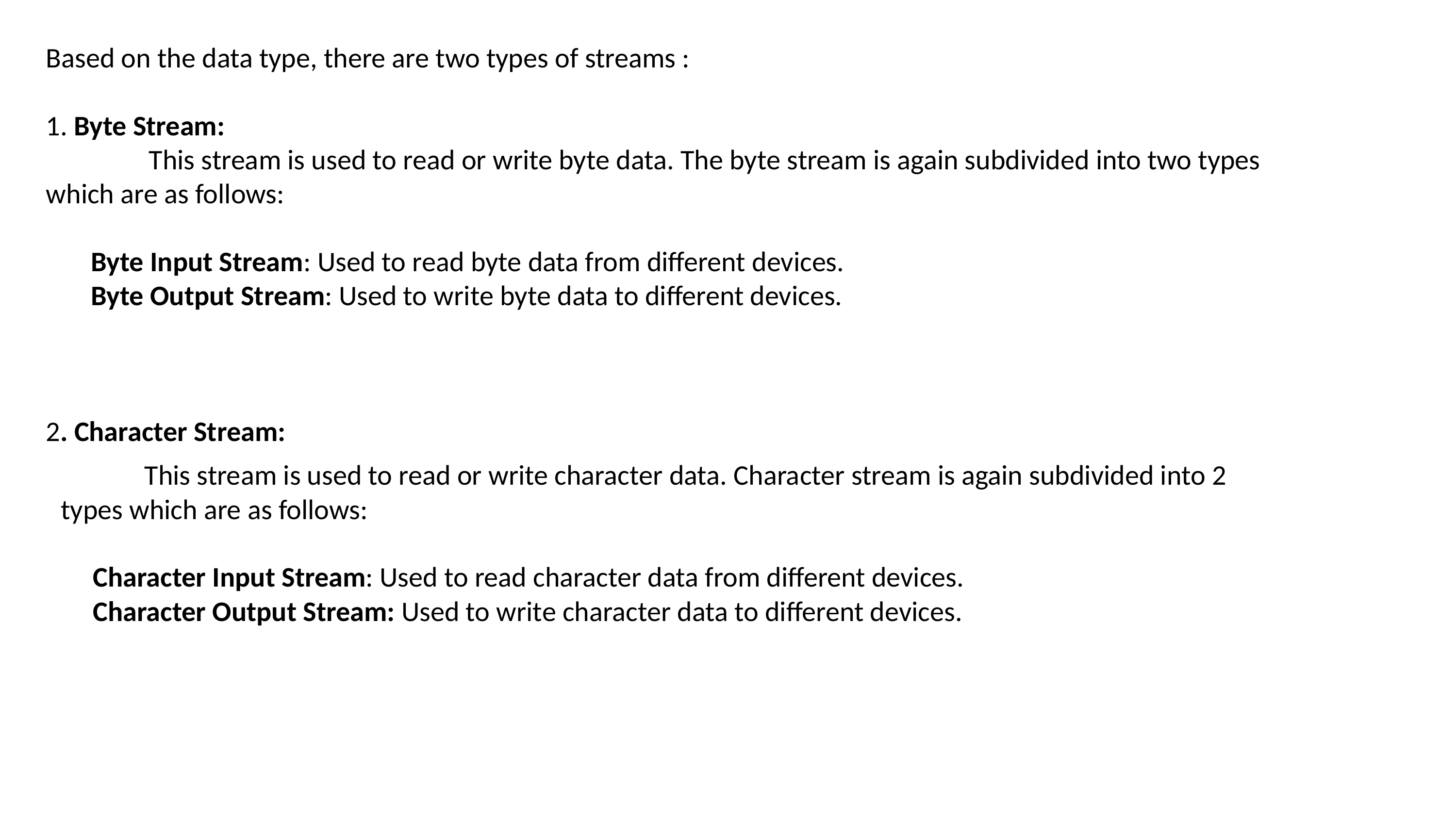

Based on the data type, there are two types of streams :

1. Byte Stream:
                This stream is used to read or write byte data. The byte stream is again subdivided into two types which are as follows:

       Byte Input Stream: Used to read byte data from different devices.
       Byte Output Stream: Used to write byte data to different devices.

2. Character Stream:
             This stream is used to read or write character data. Character stream is again subdivided into 2 types which are as follows:

     Character Input Stream: Used to read character data from different devices.
     Character Output Stream: Used to write character data to different devices.